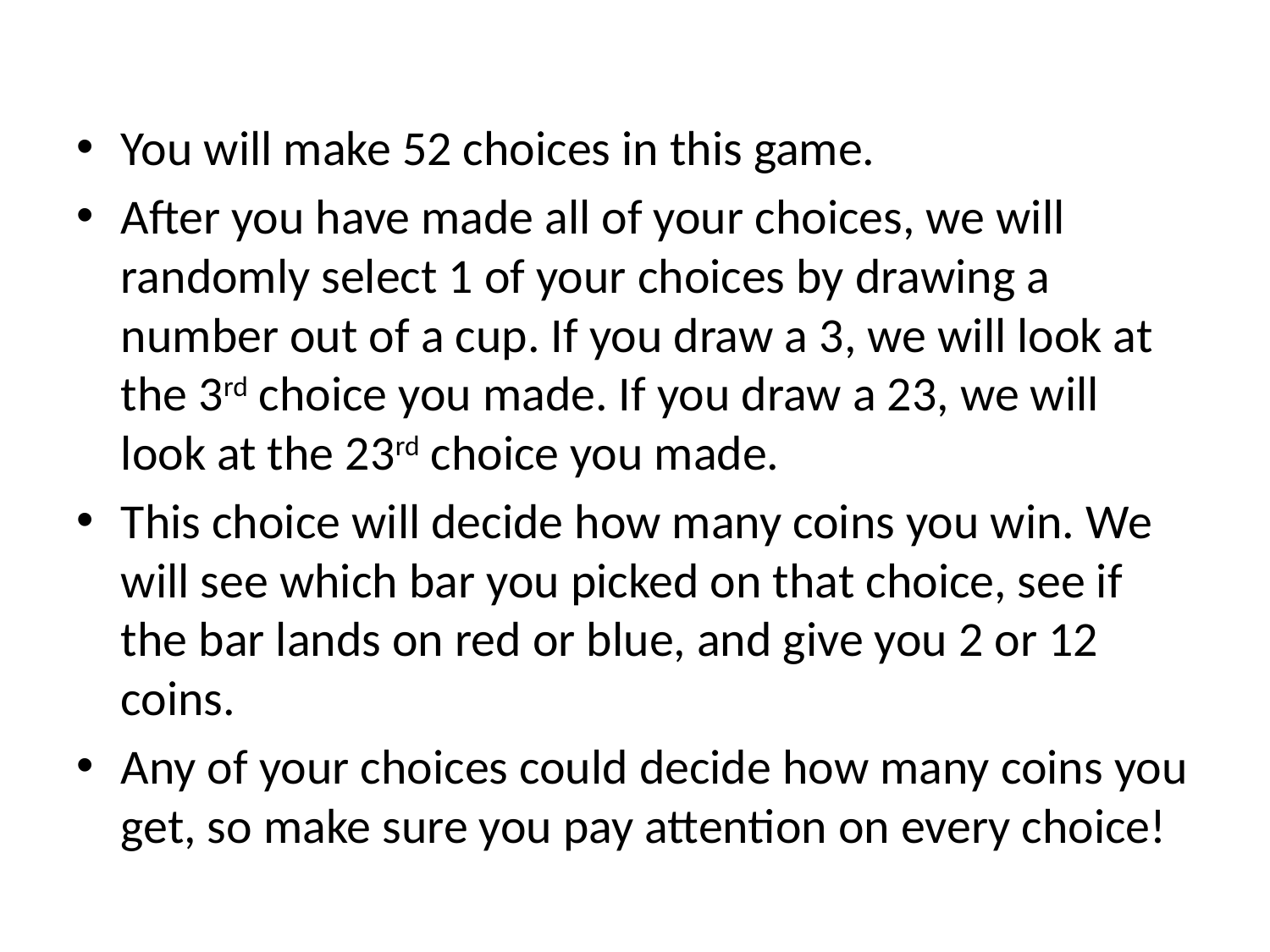

You will make 52 choices in this game.
After you have made all of your choices, we will randomly select 1 of your choices by drawing a number out of a cup. If you draw a 3, we will look at the 3rd choice you made. If you draw a 23, we will look at the 23rd choice you made.
This choice will decide how many coins you win. We will see which bar you picked on that choice, see if the bar lands on red or blue, and give you 2 or 12 coins.
Any of your choices could decide how many coins you get, so make sure you pay attention on every choice!